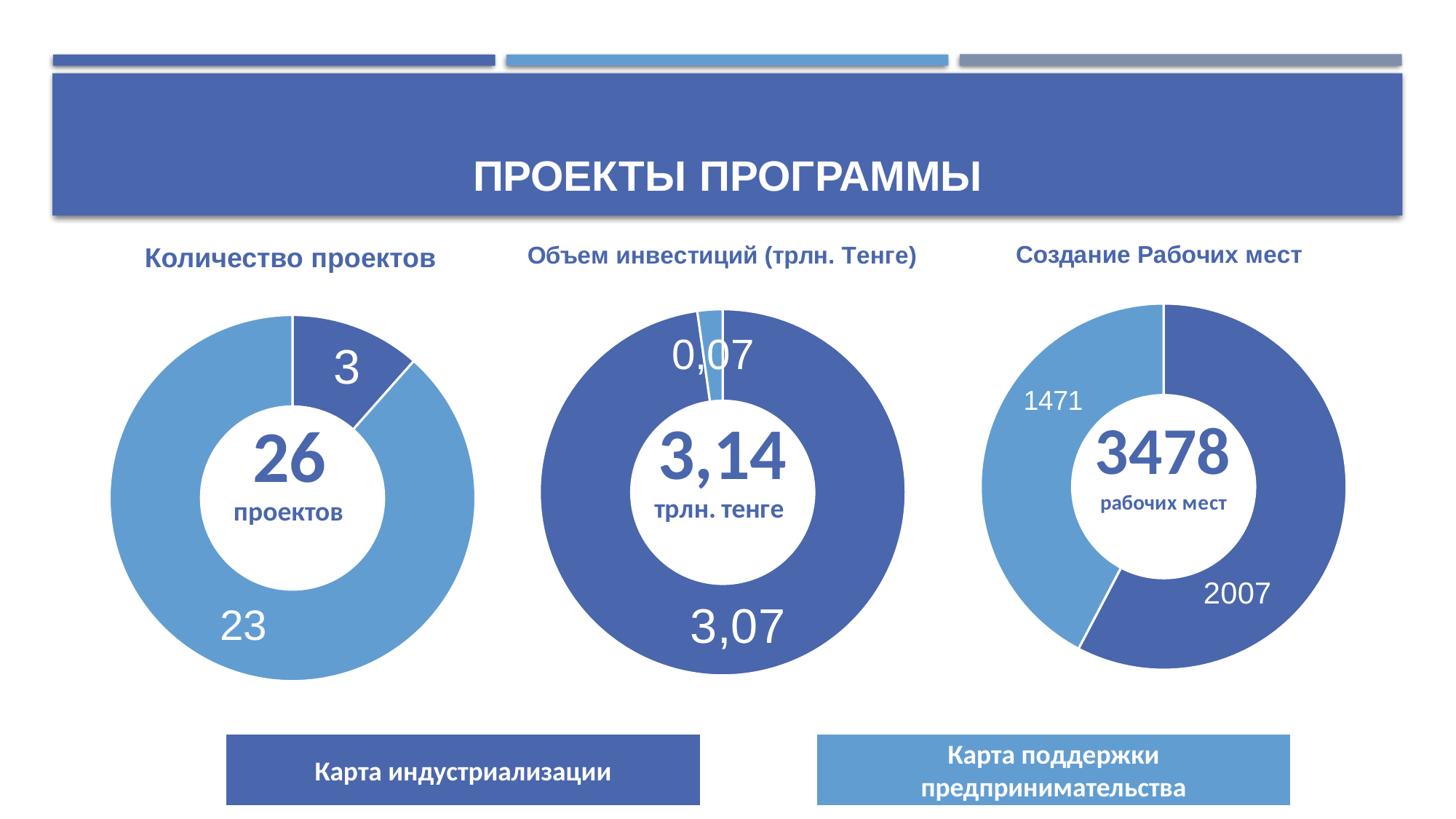

# Проекты программы

### Chart

| Category | 26 |
|---|---|
| Карта индустриализации | 2007.0 |
| Карта поддержки предпринимательства | 1471.0 |

### Chart

| Category | 3 |
|---|---|
| Карта индустриализации | 3.07 |
| Карта поддержки предпринимательства | 0.0698 |

### Chart

| Category | 26 |
|---|---|
| Карта индустриализации | 3.0 |
| Карта поддержки предпринимательства | 23.0 |
Количество проектов
Карта поддержки предпринимательства
Карта индустриализации